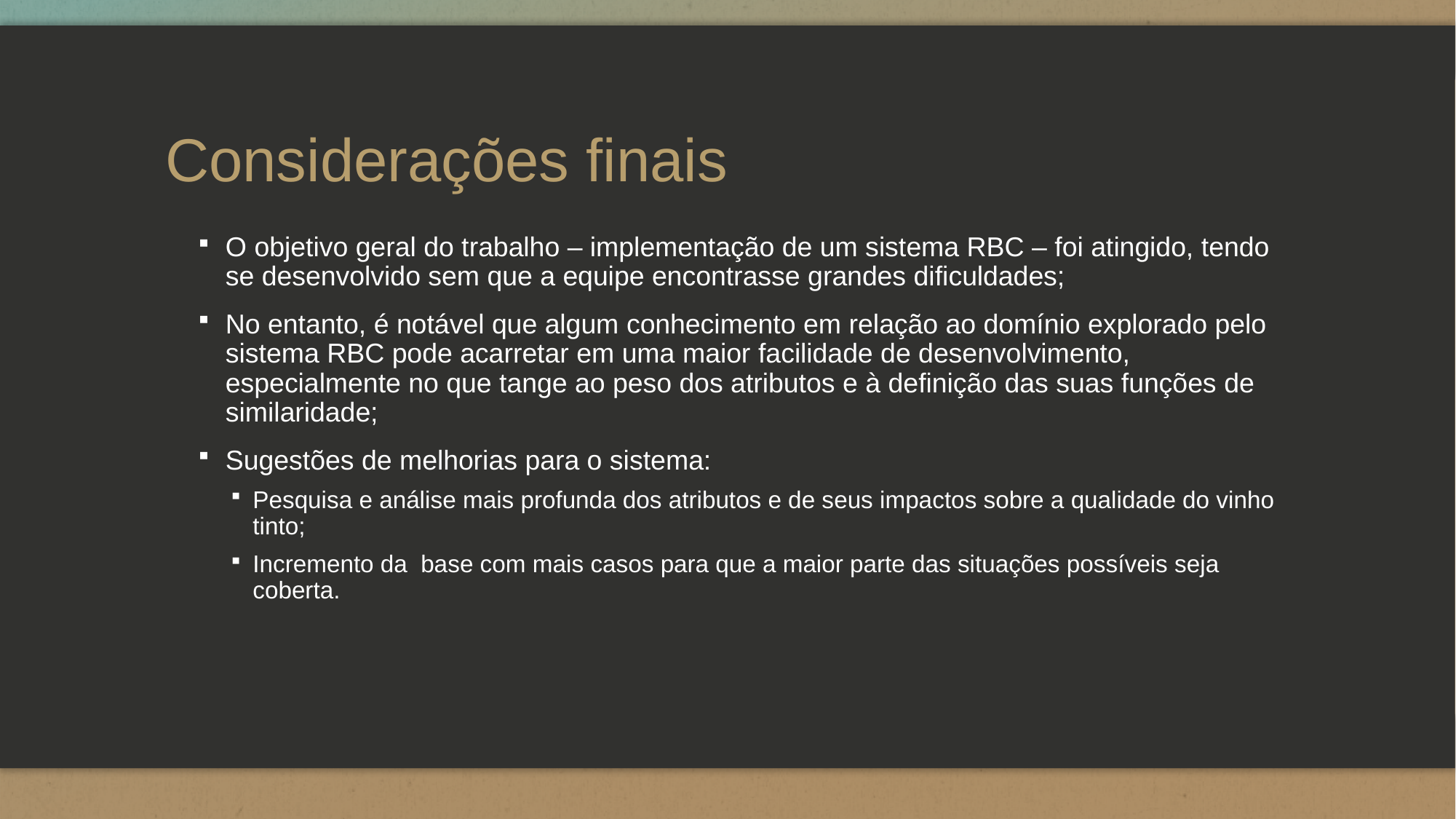

# Considerações finais
O objetivo geral do trabalho – implementação de um sistema RBC – foi atingido, tendo se desenvolvido sem que a equipe encontrasse grandes dificuldades;
No entanto, é notável que algum conhecimento em relação ao domínio explorado pelo sistema RBC pode acarretar em uma maior facilidade de desenvolvimento, especialmente no que tange ao peso dos atributos e à definição das suas funções de similaridade;
Sugestões de melhorias para o sistema:
Pesquisa e análise mais profunda dos atributos e de seus impactos sobre a qualidade do vinho tinto;
Incremento da  base com mais casos para que a maior parte das situações possíveis seja coberta.